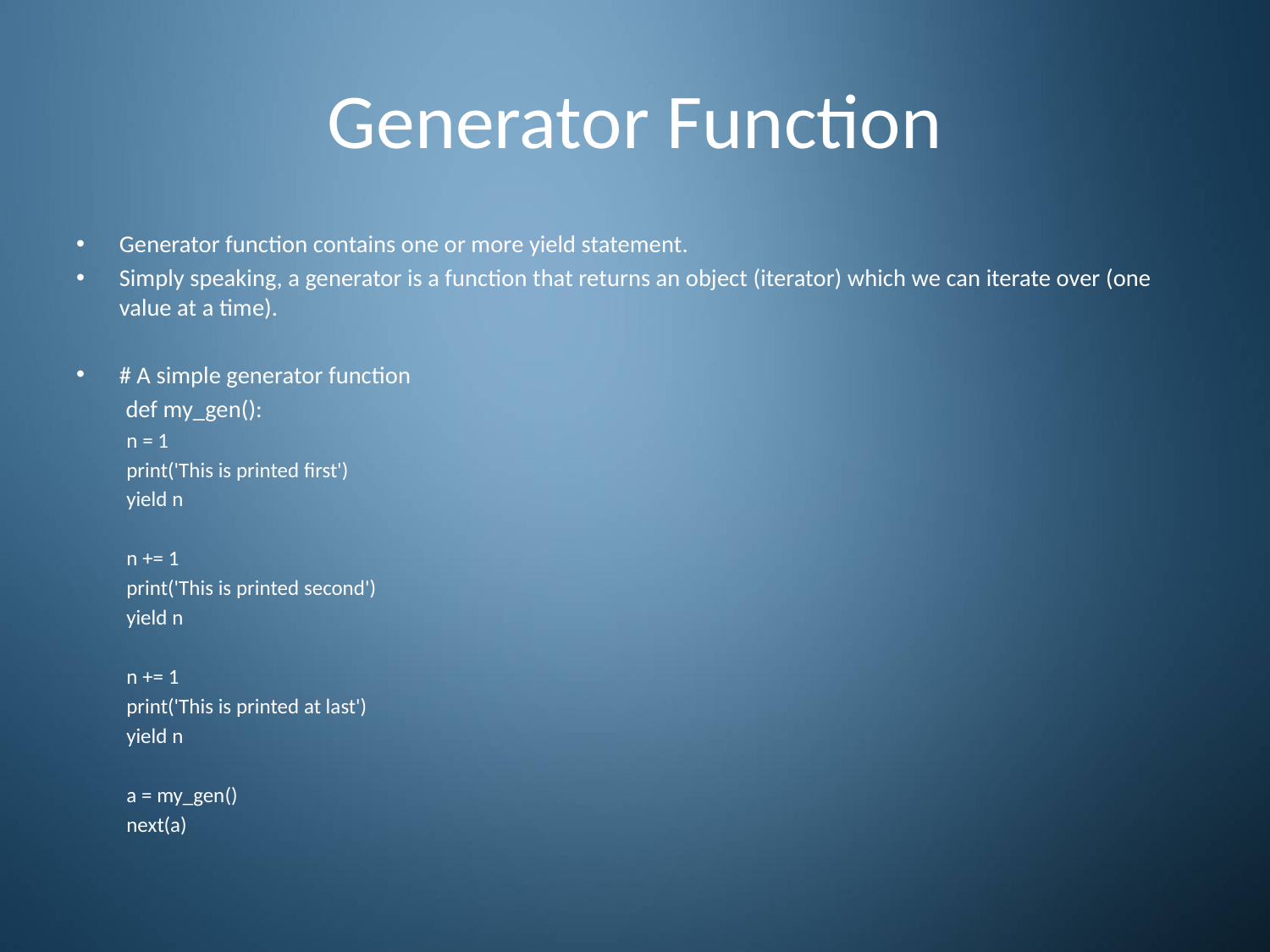

# Generator Function
Generator function contains one or more yield statement.
Simply speaking, a generator is a function that returns an object (iterator) which we can iterate over (one value at a time).

# A simple generator function
         def my_gen():
	n = 1
	print('This is printed first')
	yield n

	n += 1
	print('This is printed second')
	yield n

	n += 1
	print('This is printed at last')
	yield n

a = my_gen()
next(a)